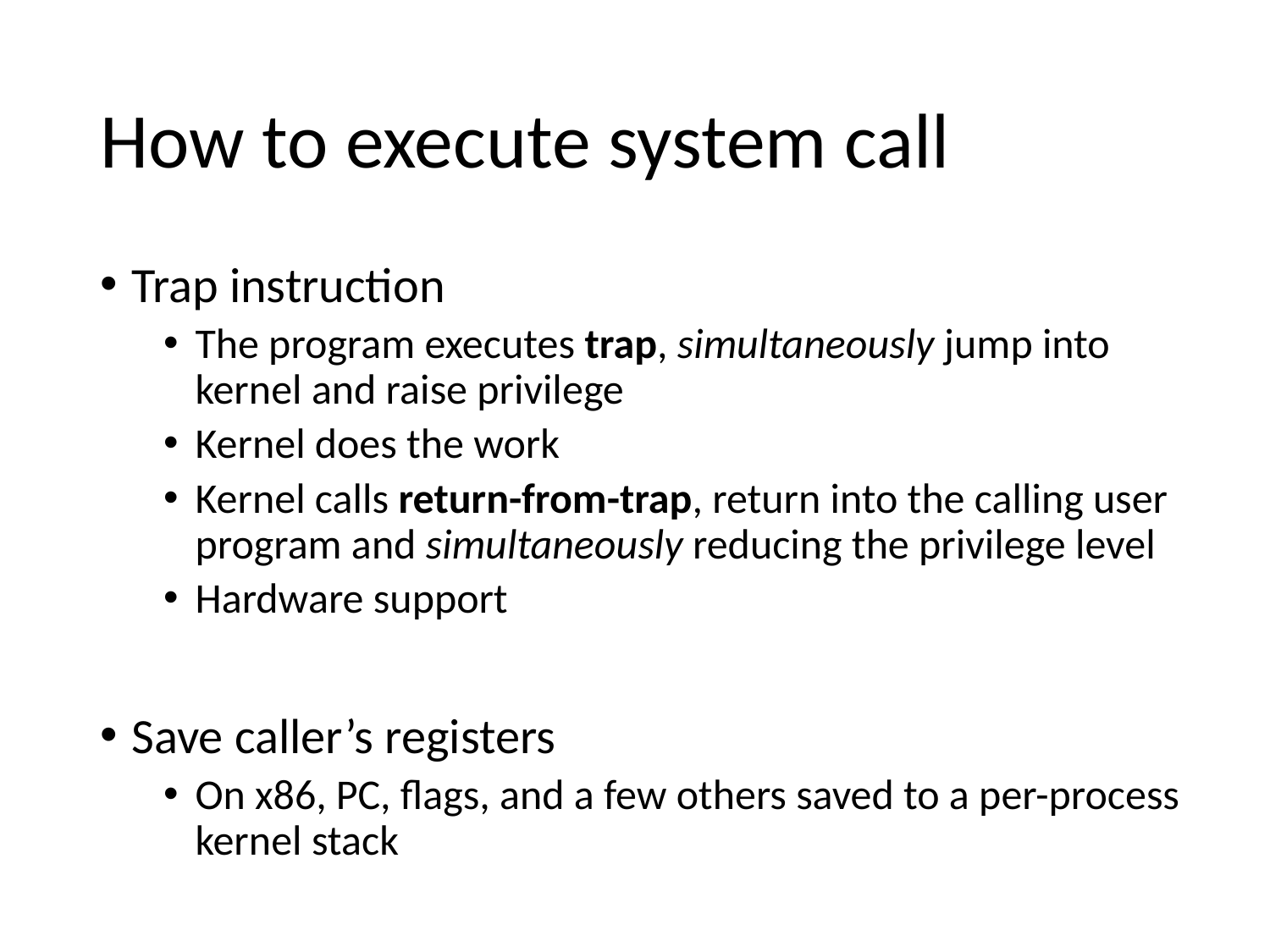

# How to execute system call
Trap instruction
The program executes trap, simultaneously jump into kernel and raise privilege
Kernel does the work
Kernel calls return-from-trap, return into the calling user program and simultaneously reducing the privilege level
Hardware support

Save caller’s registers
On x86, PC, flags, and a few others saved to a per-process kernel stack